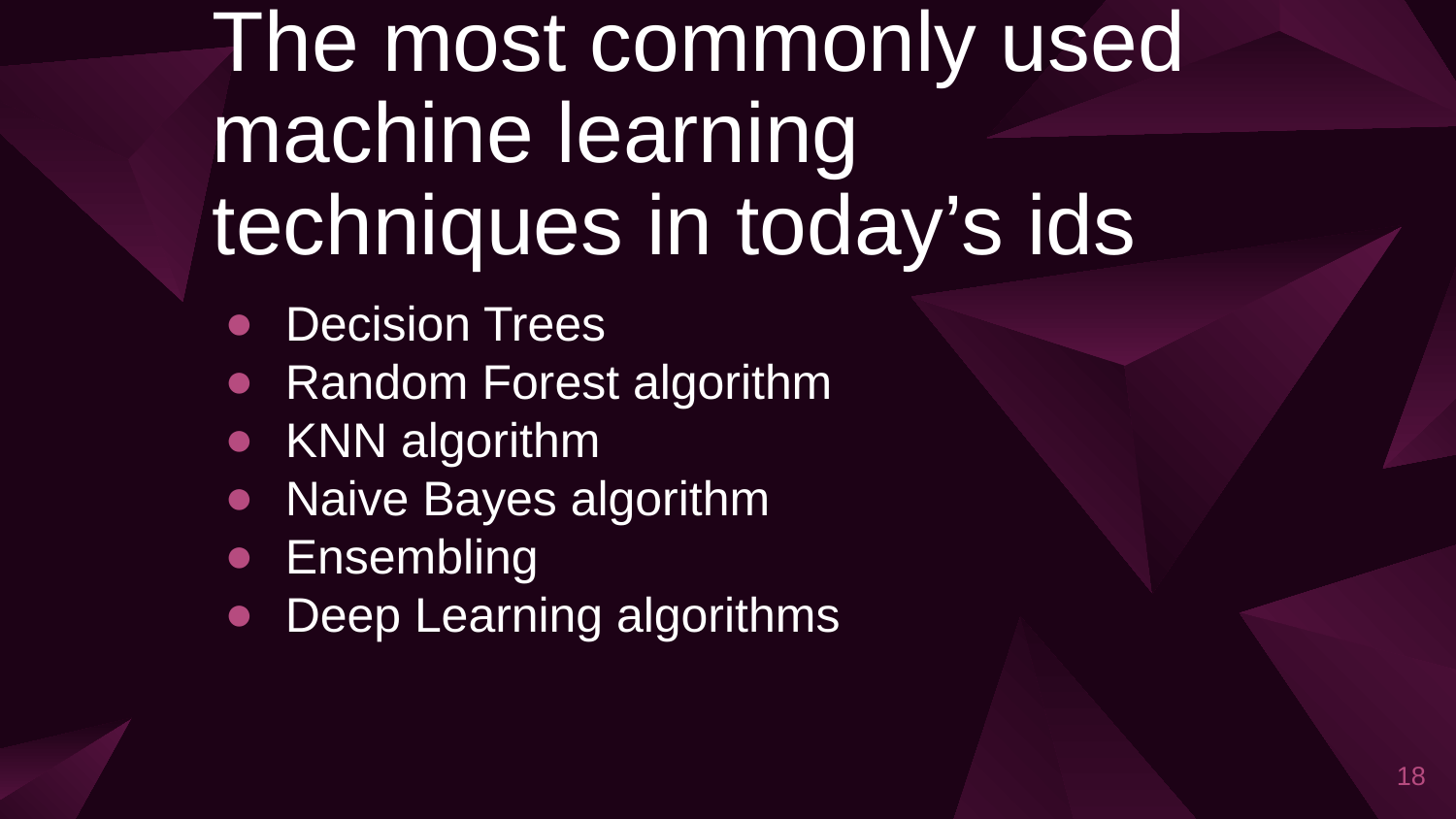

# The most commonly used machine learning techniques in today’s ids
Decision Trees
Random Forest algorithm
KNN algorithm
Naive Bayes algorithm
Ensembling
Deep Learning algorithms
18